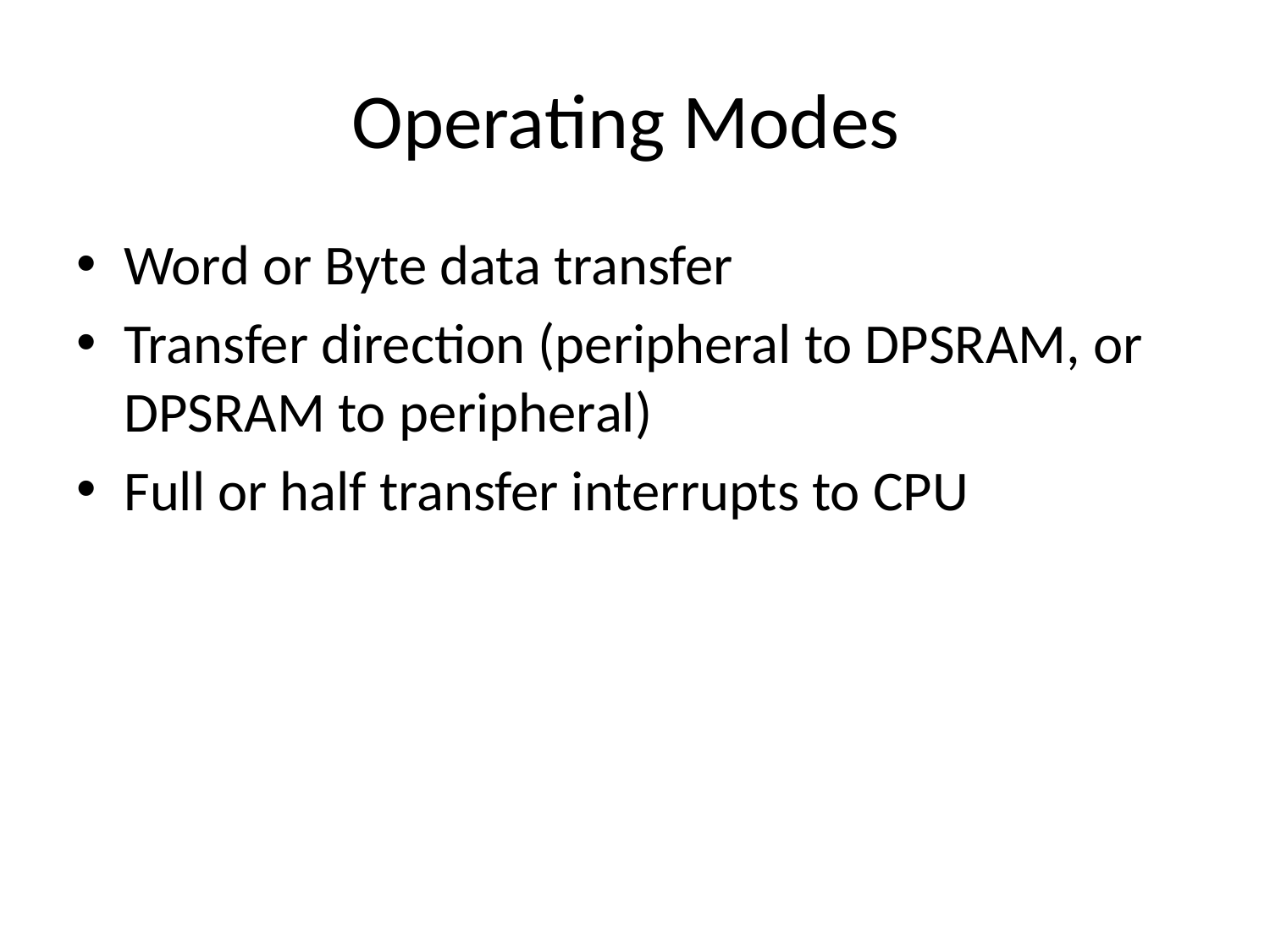

# Operating Modes
Word or Byte data transfer
Transfer direction (peripheral to DPSRAM, or DPSRAM to peripheral)
Full or half transfer interrupts to CPU